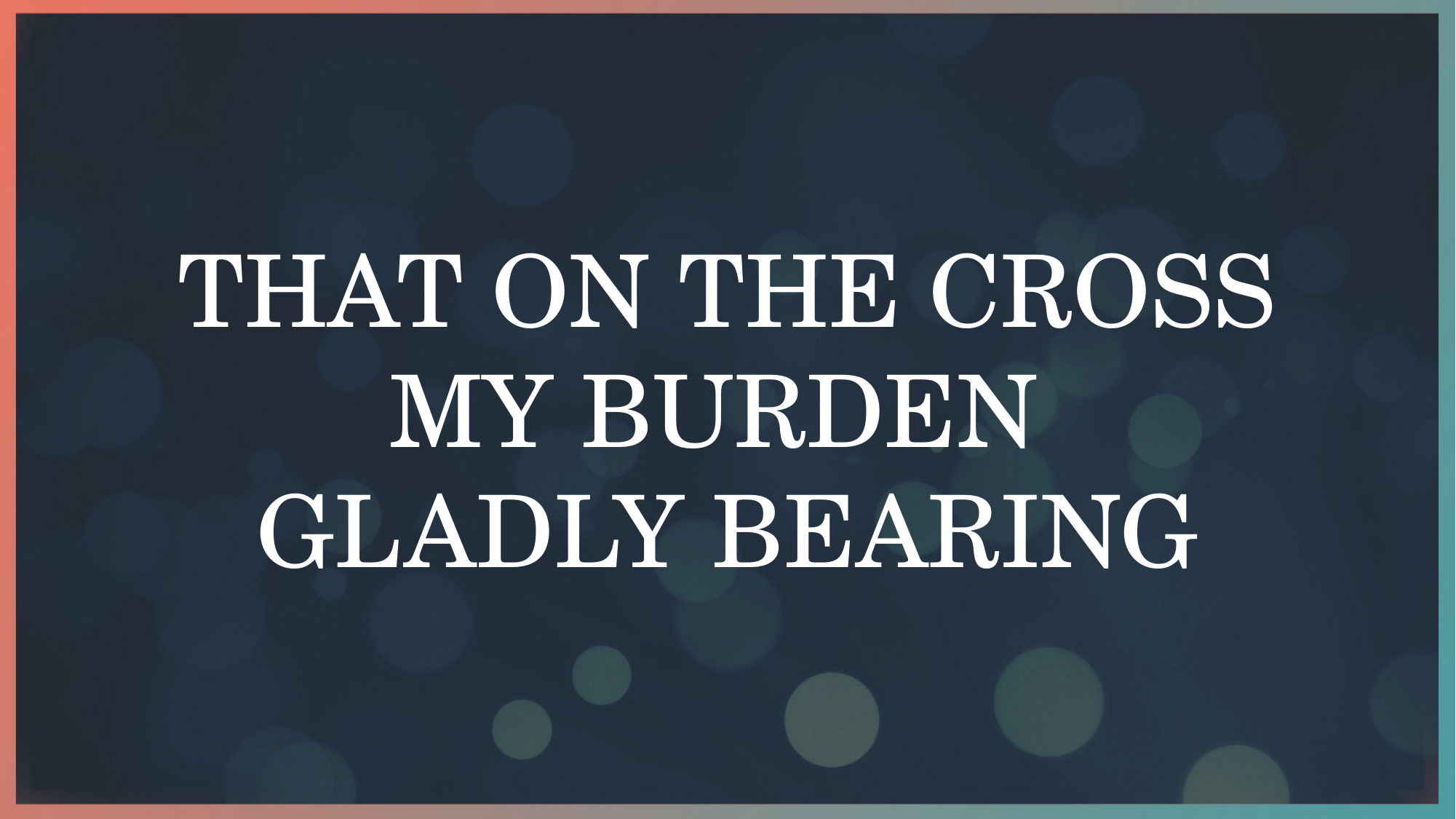

THAT ON THE CROSS
MY BURDEN
GLADLY BEARING